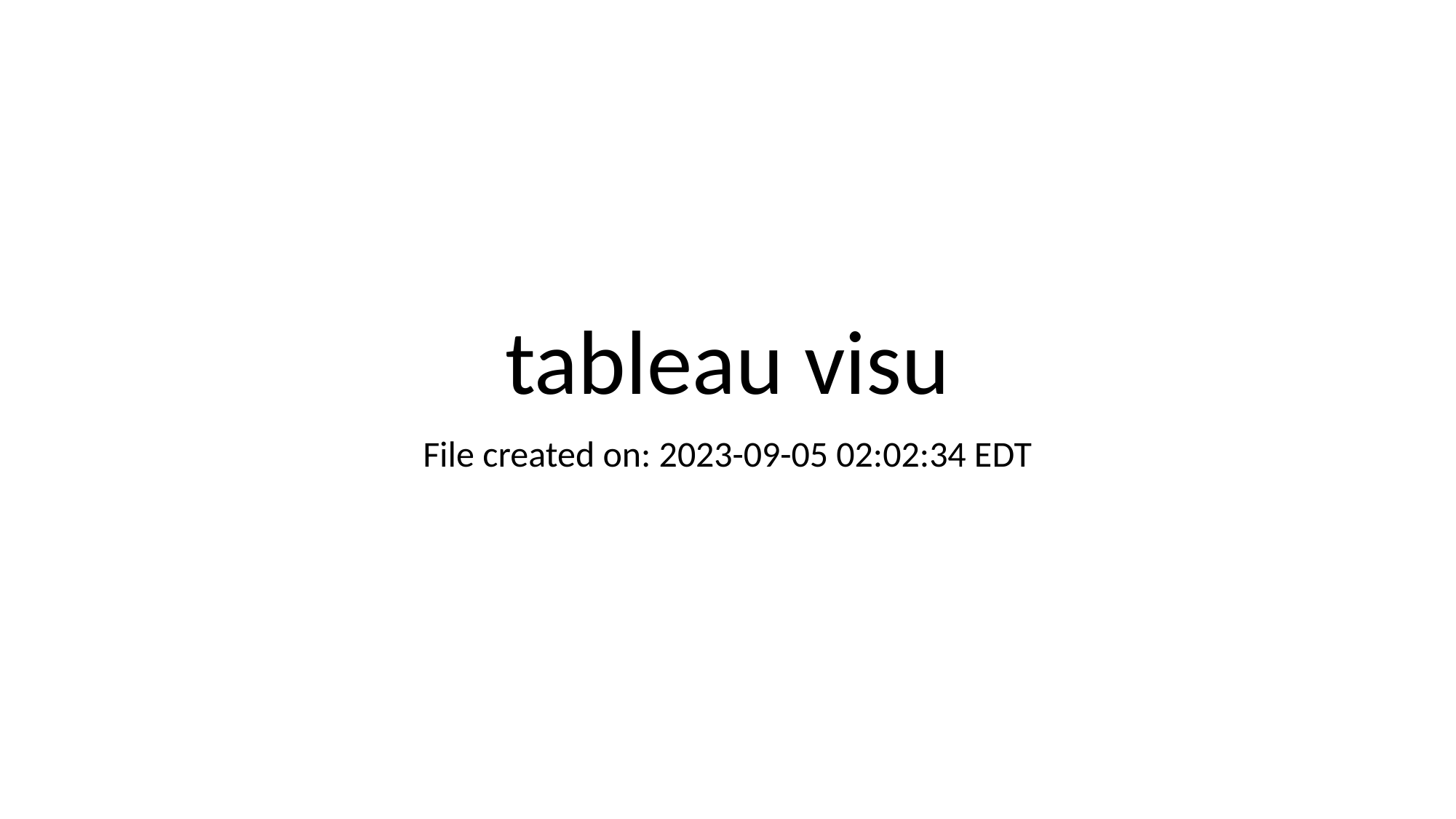

# tableau visu
File created on: 2023-09-05 02:02:34 EDT